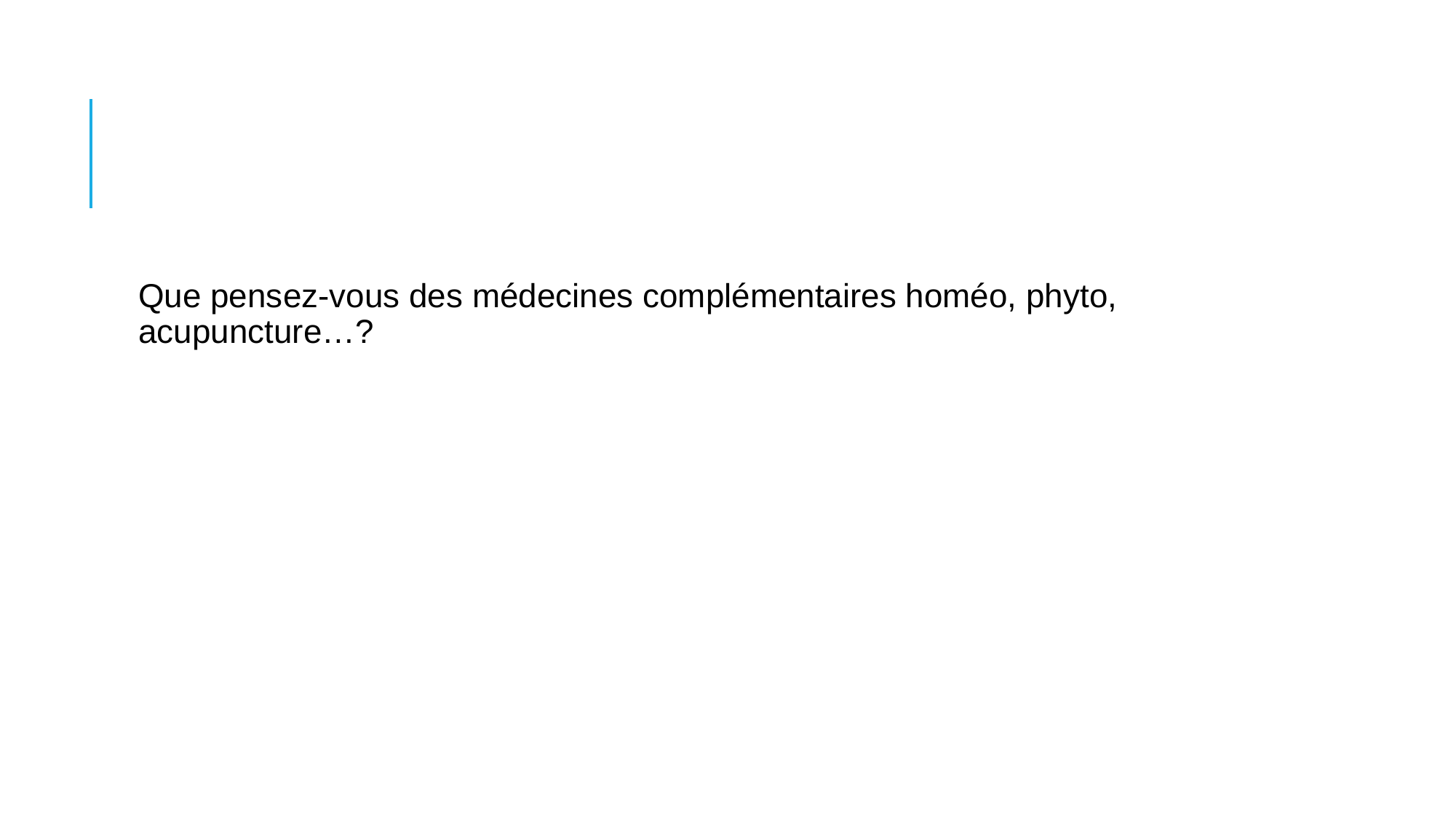

#
Que pensez-vous des médecines complémentaires homéo, phyto, acupuncture…?